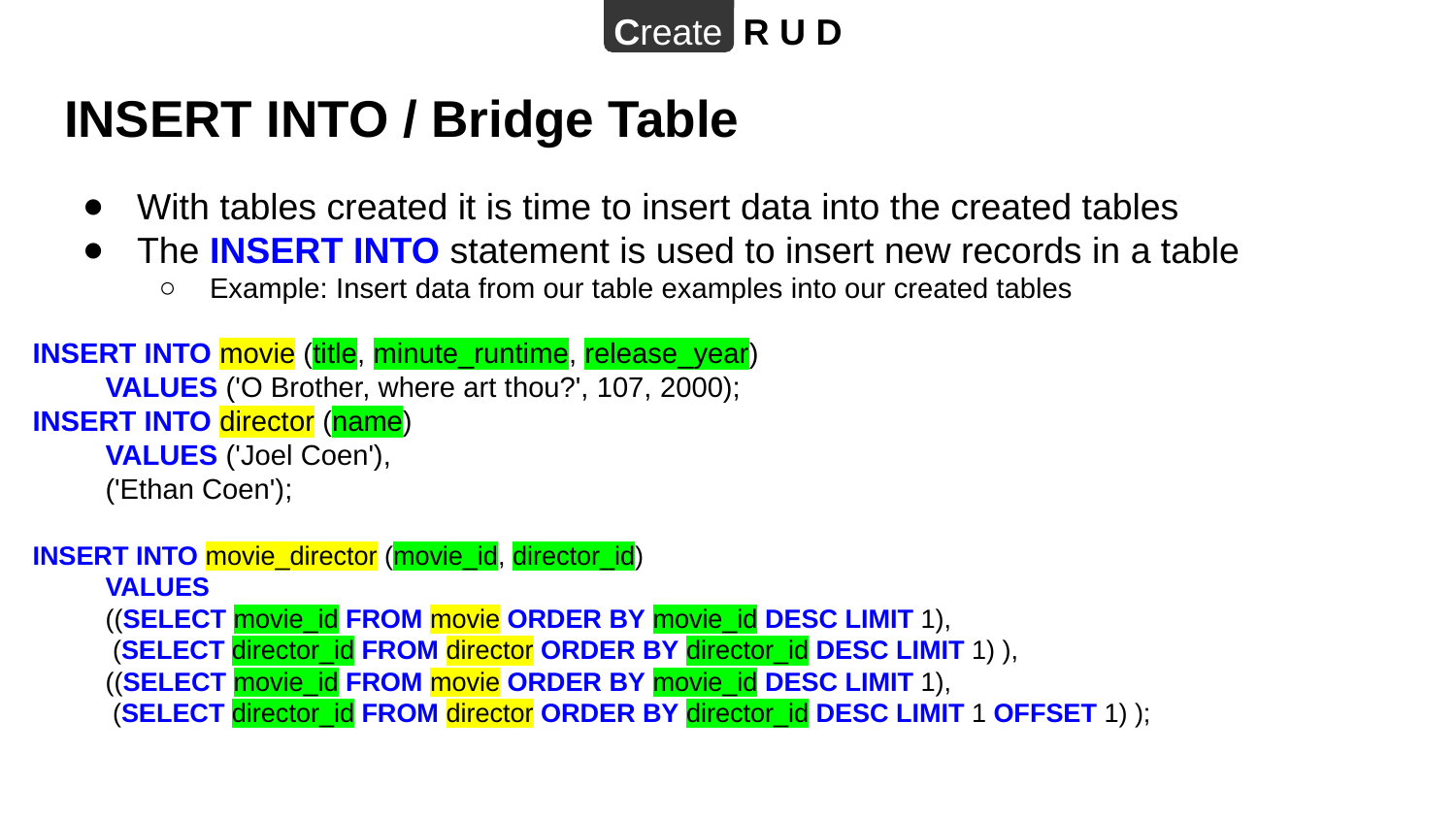

Create  R U D
# INSERT INTO / Bridge Table
With tables created it is time to insert data into the created tables
The INSERT INTO statement is used to insert new records in a table
Example: Insert data from our table examples into our created tables
INSERT INTO movie (title, minute_runtime, release_year)
VALUES ('O Brother, where art thou?', 107, 2000);
INSERT INTO director (name)
VALUES ('Joel Coen'),
('Ethan Coen');

INSERT INTO movie_director (movie_id, director_id)
VALUES
((SELECT movie_id FROM movie ORDER BY movie_id DESC LIMIT 1),
 (SELECT director_id FROM director ORDER BY director_id DESC LIMIT 1) ),
((SELECT movie_id FROM movie ORDER BY movie_id DESC LIMIT 1),
 (SELECT director_id FROM director ORDER BY director_id DESC LIMIT 1 OFFSET 1) );